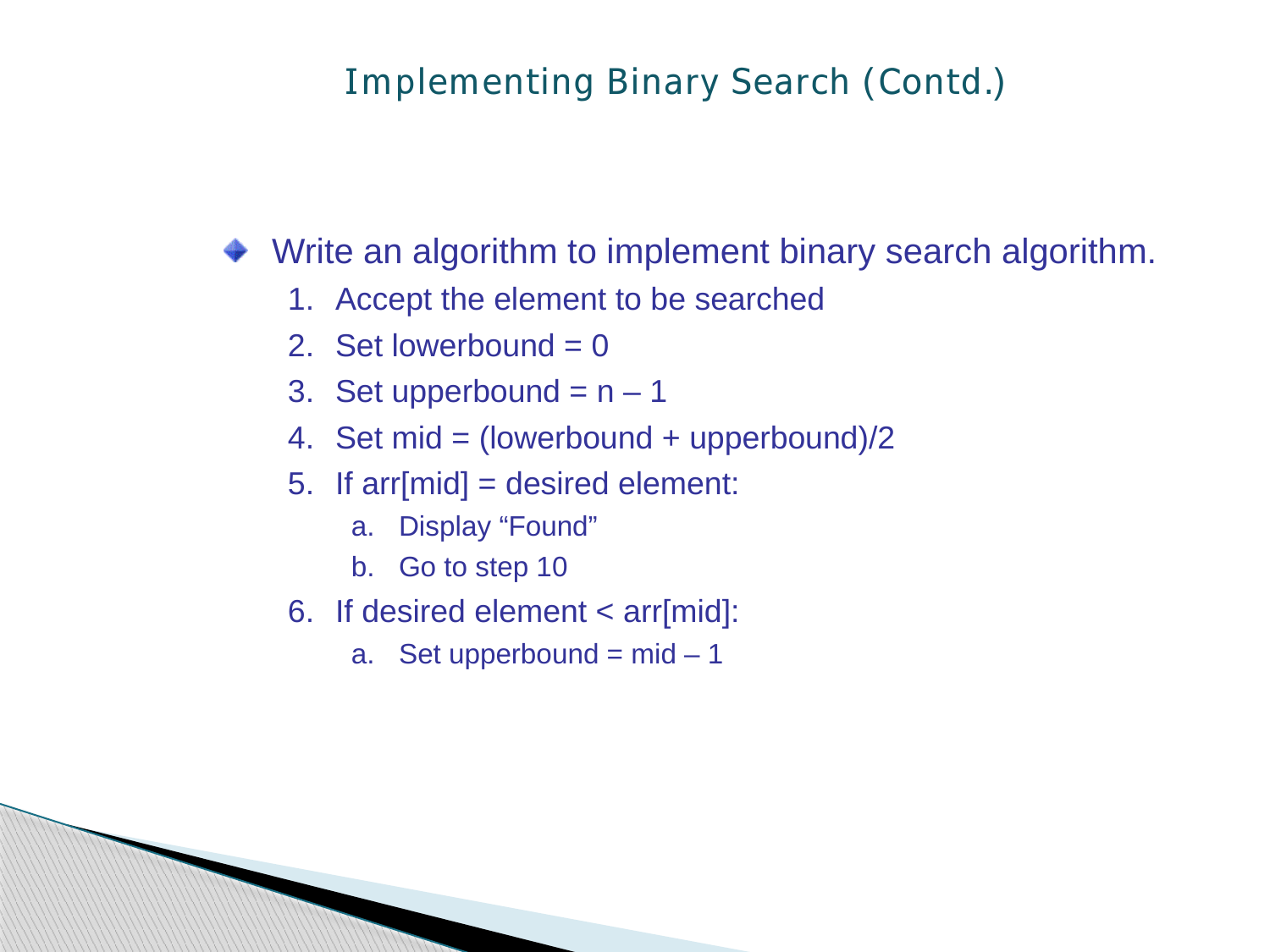

Implementing Binary Search (Contd.)‏
Write an algorithm to implement binary search algorithm.
Accept the element to be searched
Set lowerbound = 0
Set upperbound = n – 1
Set mid = (lowerbound + upperbound)/2
If arr[mid] = desired element:
Display “Found”
Go to step 10
If desired element < arr[mid]:
Set upperbound = mid – 1